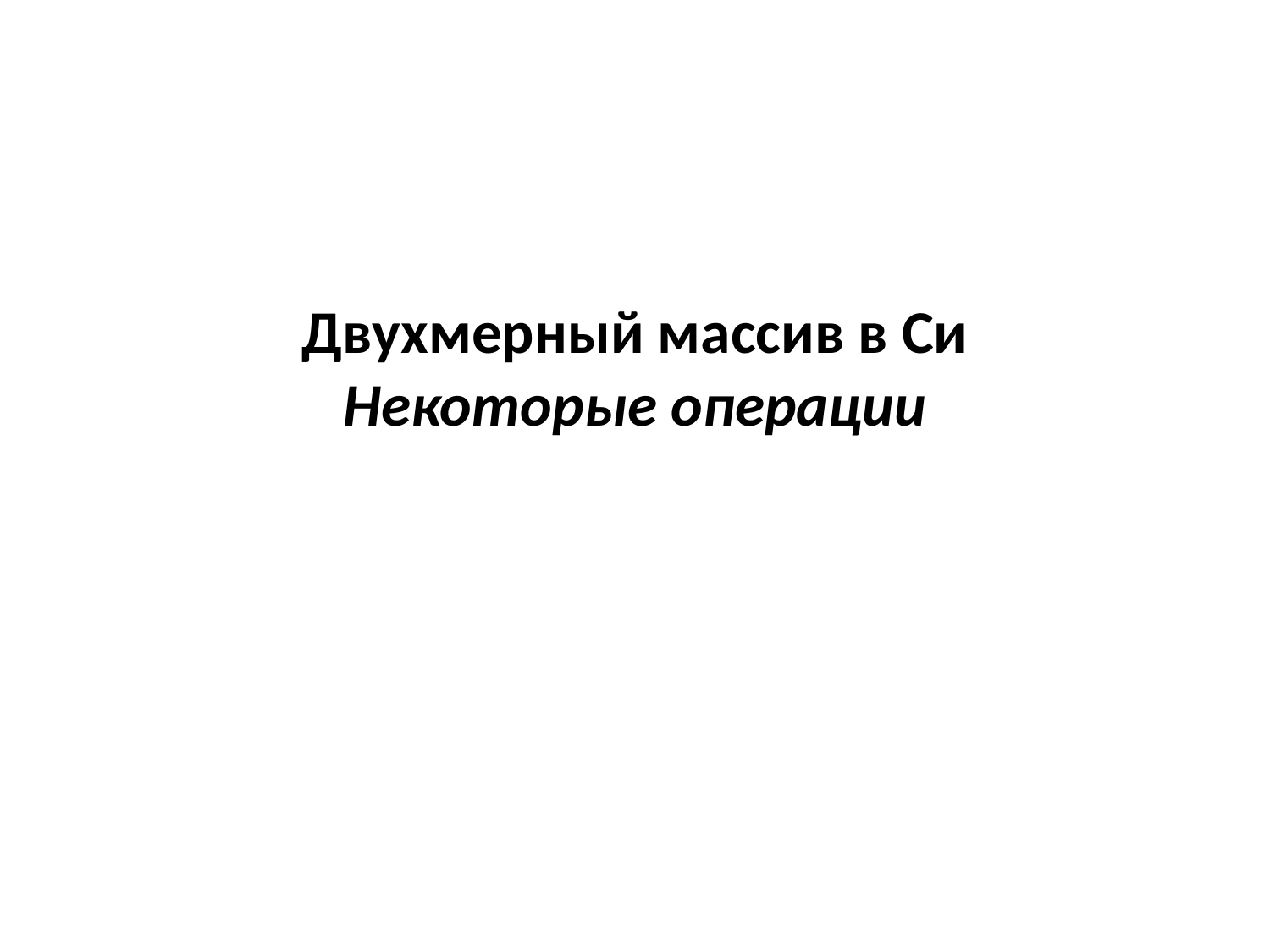

# Двухмерный массив в Си Некоторые операции